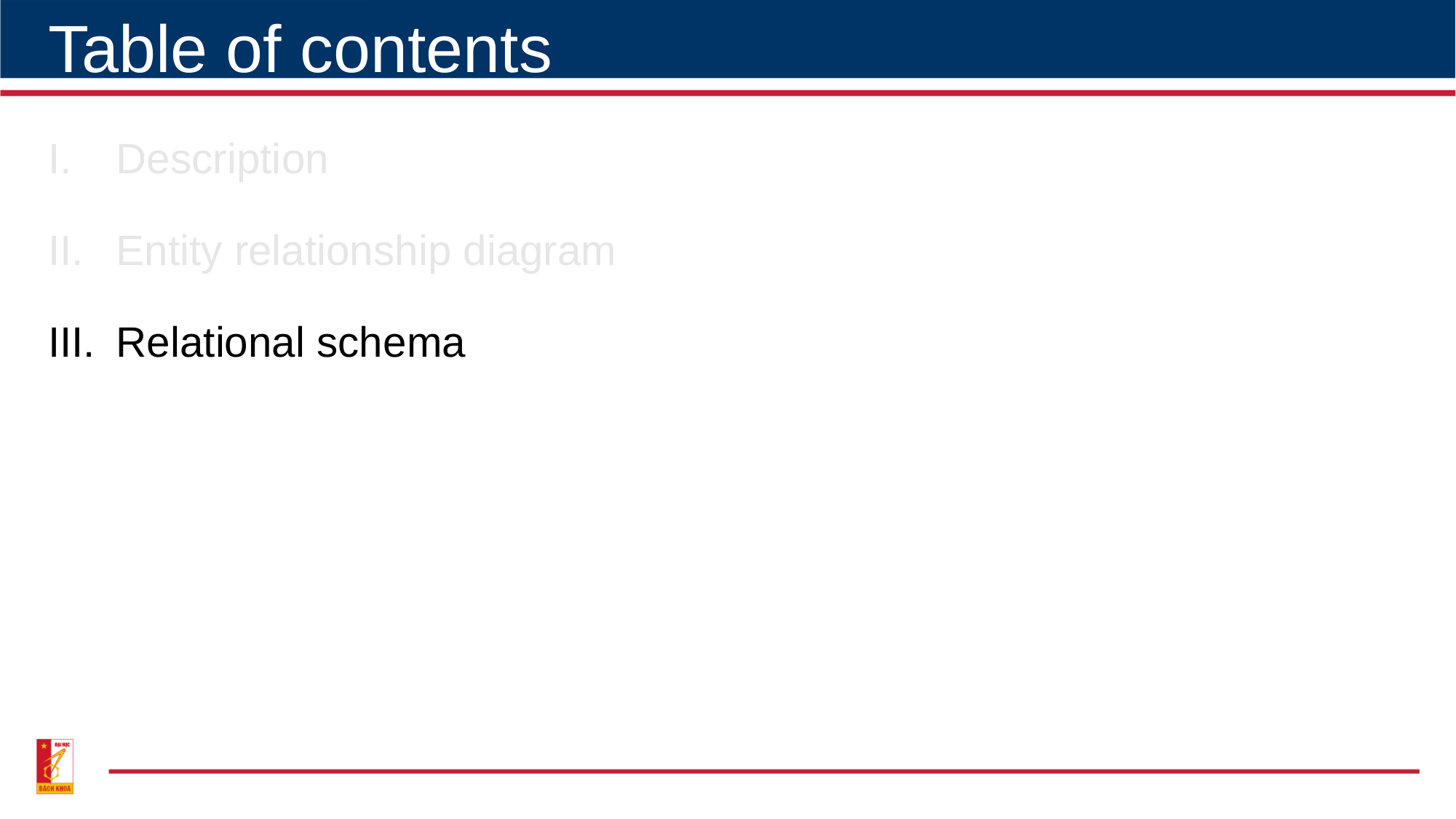

Table of contents
Description
Entity relationship diagram
Relational schema